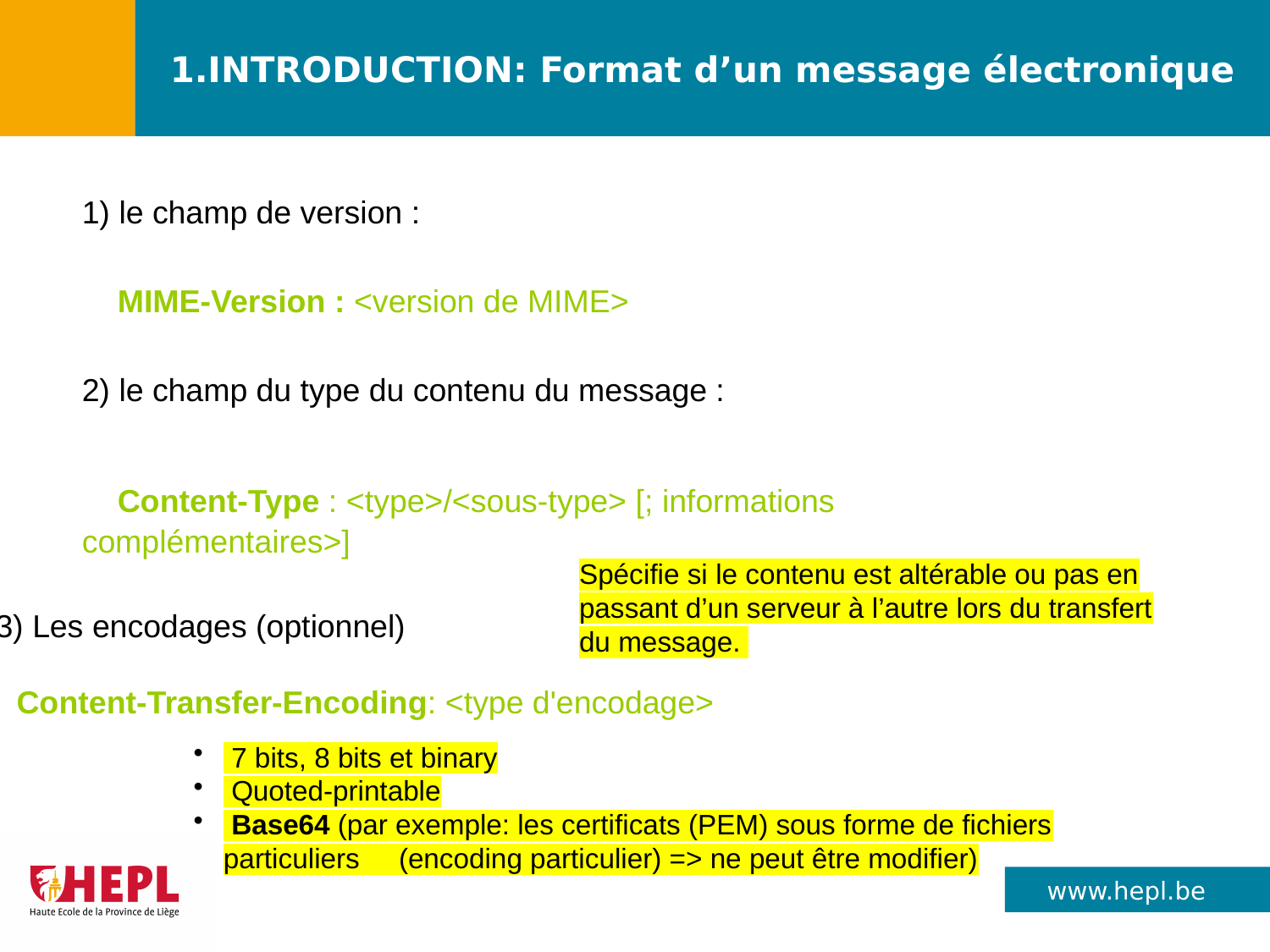

# 1.INTRODUCTION: Format d’un message électronique
1) le champ de version :

    MIME-Version : <version de MIME>

2) le champ du type du contenu du message :

    Content-Type : <type>/<sous-type> [; informations     	complémentaires>]
Spécifie si le contenu est altérable ou pas en passant d’un serveur à l’autre lors du transfert du message.
3) Les encodages (optionnel)

	Content-Transfer-Encoding: <type d'encodage>

 7 bits, 8 bits et binary
 Quoted-printable
 Base64 (par exemple: les certificats (PEM) sous forme de fichiers particuliers     (encoding particulier) => ne peut être modifier)